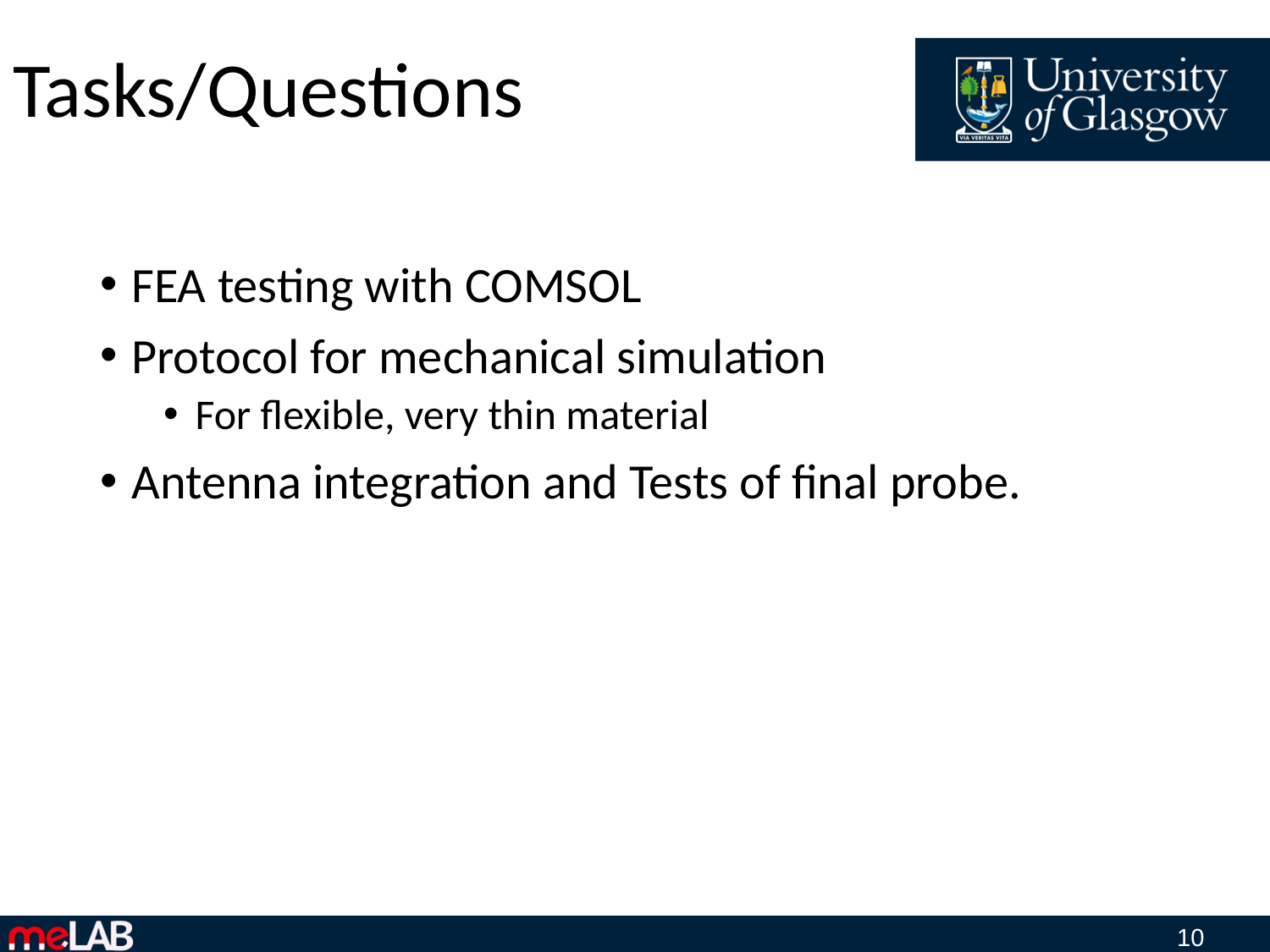

# Tasks/Questions
FEA testing with COMSOL
Protocol for mechanical simulation
For flexible, very thin material
Antenna integration and Tests of final probe.